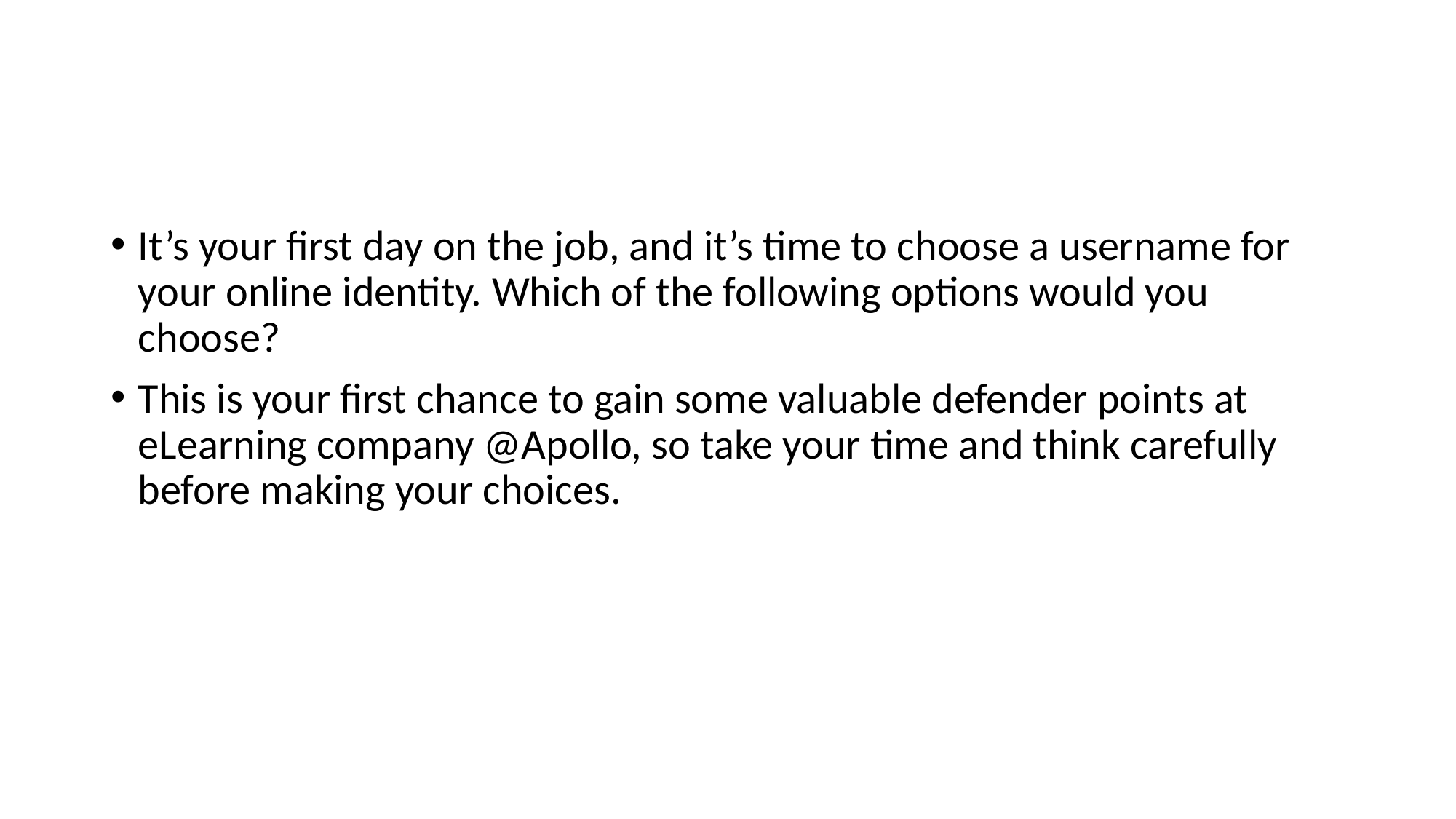

#
It’s your first day on the job, and it’s time to choose a username for your online identity. Which of the following options would you choose?
This is your first chance to gain some valuable defender points at eLearning company @Apollo, so take your time and think carefully before making your choices.